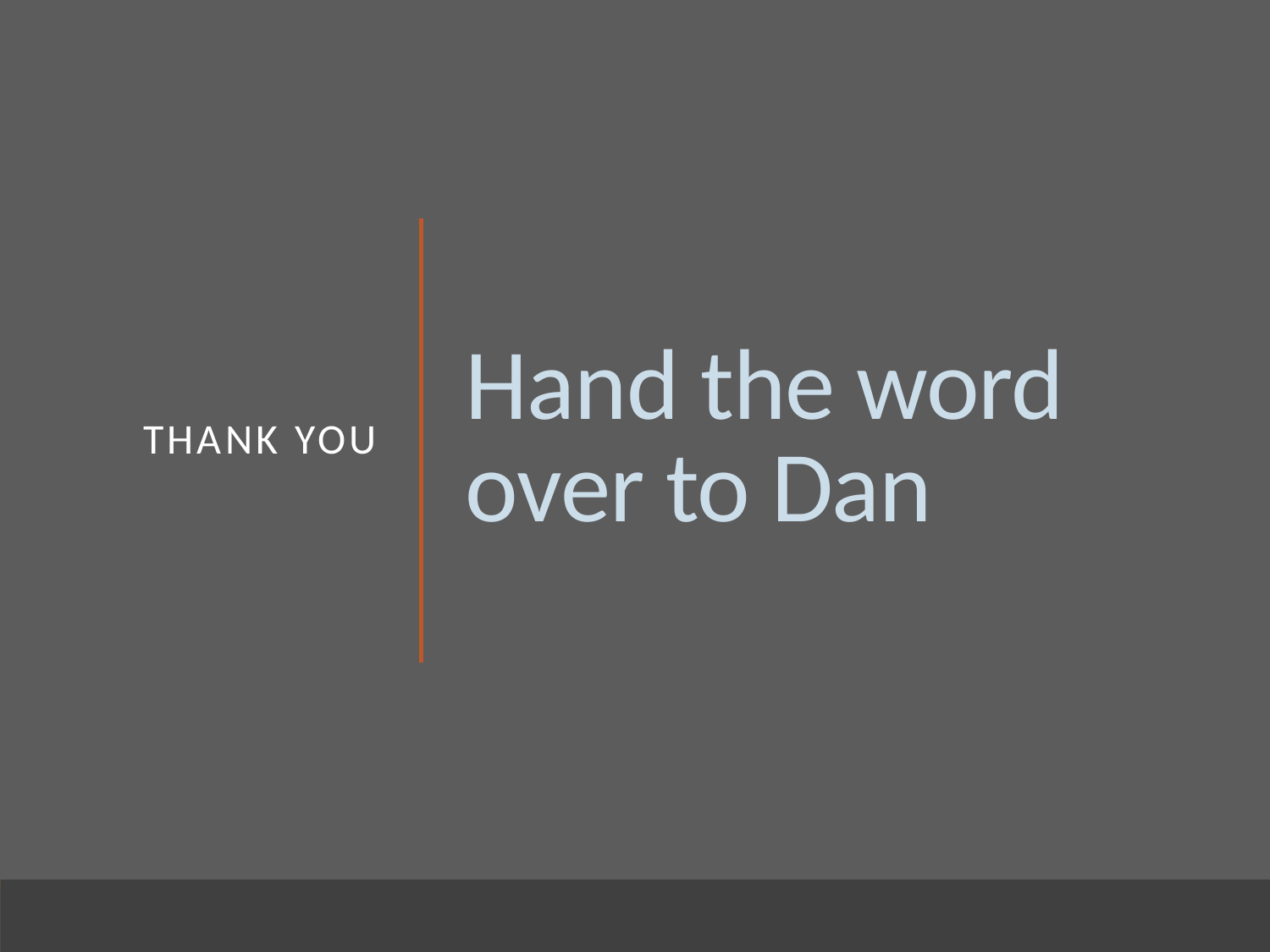

Thank You
# Hand the word over to Dan